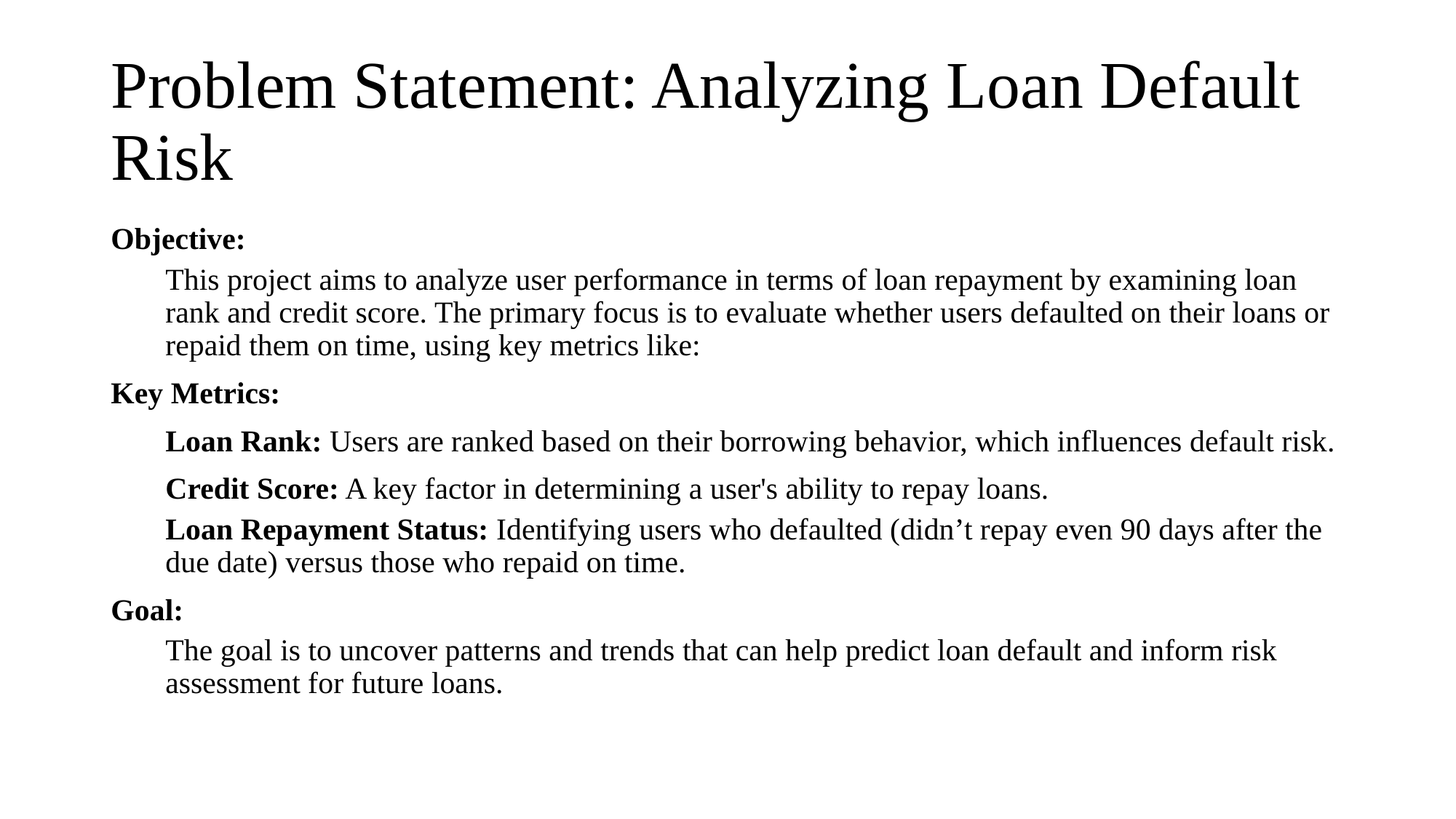

# Problem Statement: Analyzing Loan Default Risk
Objective:
This project aims to analyze user performance in terms of loan repayment by examining loan rank and credit score. The primary focus is to evaluate whether users defaulted on their loans or repaid them on time, using key metrics like:
Key Metrics:
Loan Rank: Users are ranked based on their borrowing behavior, which influences default risk.
Credit Score: A key factor in determining a user's ability to repay loans.
Loan Repayment Status: Identifying users who defaulted (didn’t repay even 90 days after the due date) versus those who repaid on time.
Goal:
The goal is to uncover patterns and trends that can help predict loan default and inform risk assessment for future loans.